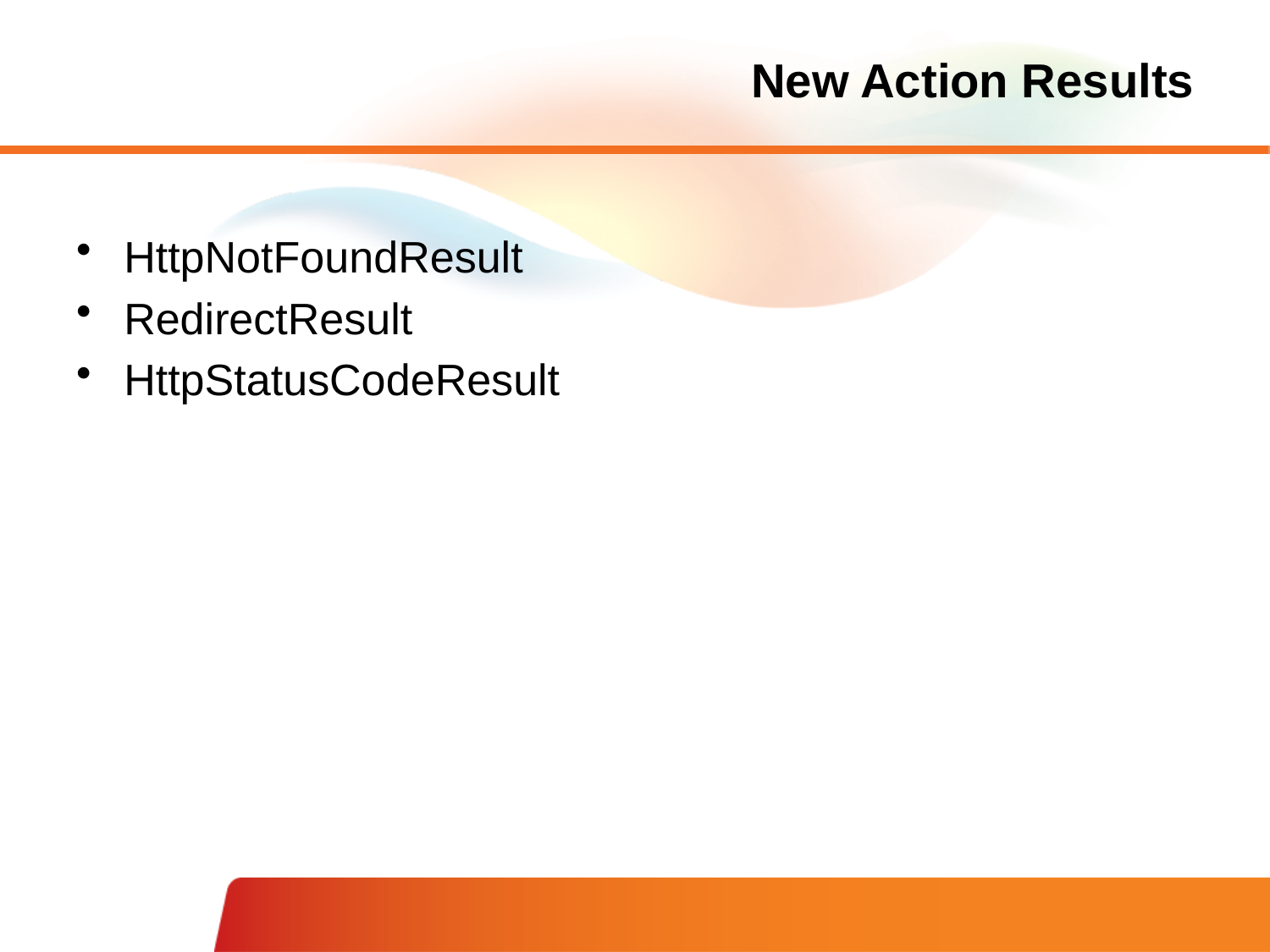

# New Action Results
HttpNotFoundResult
RedirectResult
HttpStatusCodeResult